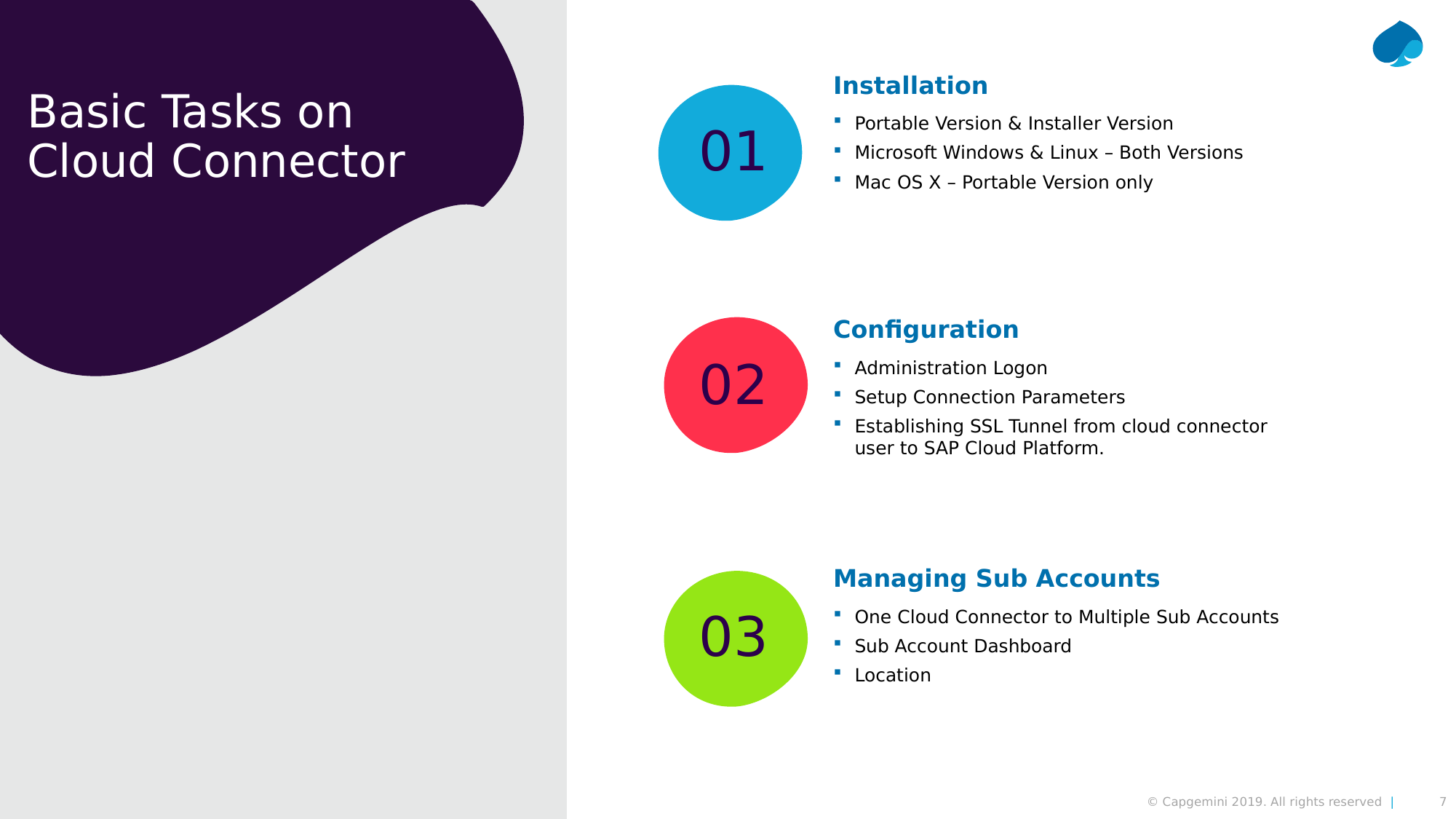

# Basic Tasks on Cloud Connector
Installation

Portable Version & Installer Version
Microsoft Windows & Linux – Both Versions
Mac OS X – Portable Version only

01
Configuration

Administration Logon
Setup Connection Parameters
Establishing SSL Tunnel from cloud connector user to SAP Cloud Platform.

02
Managing Sub Accounts

One Cloud Connector to Multiple Sub Accounts
Sub Account Dashboard
Location
03